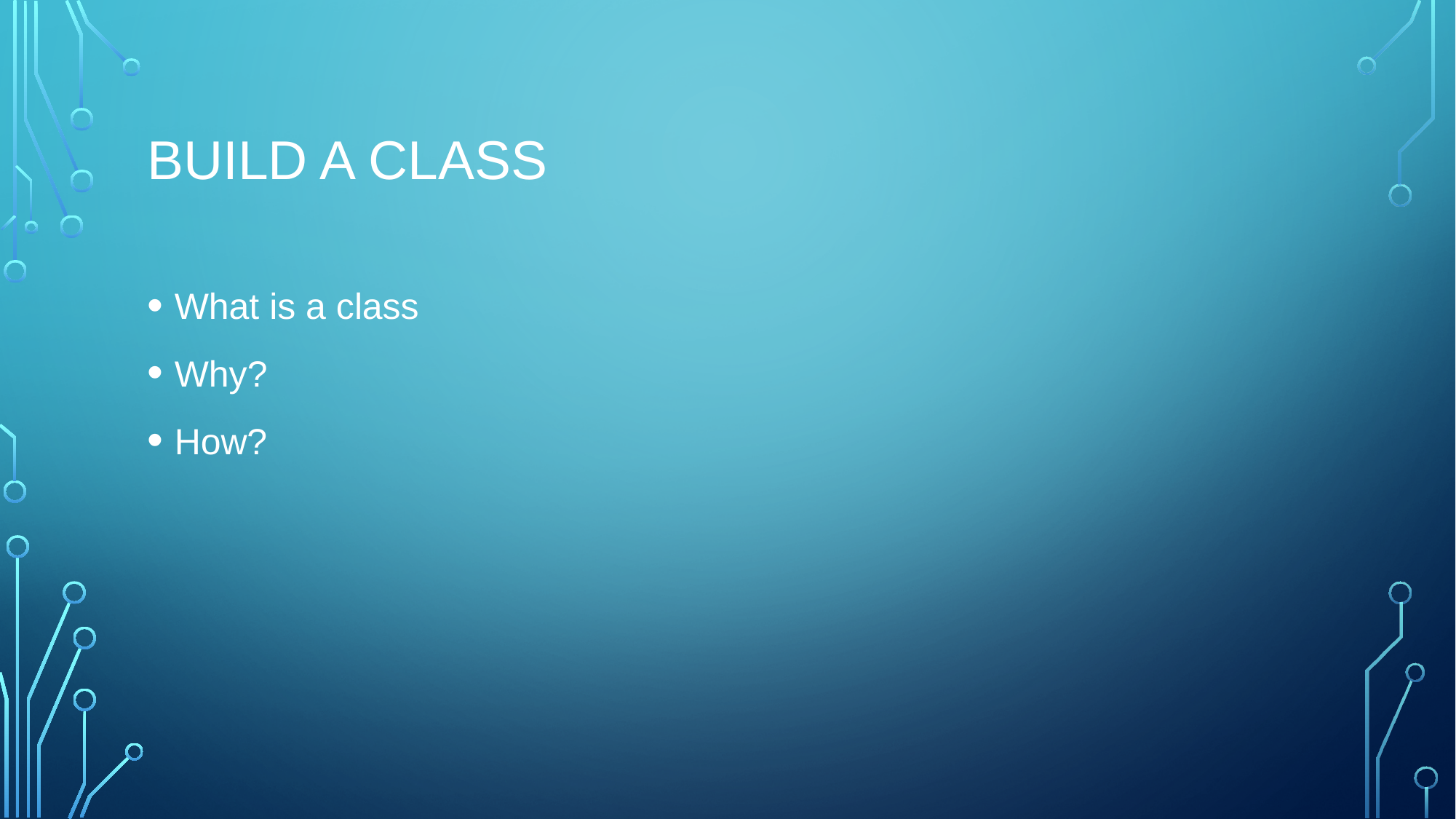

# Build a class
What is a class
Why?
How?